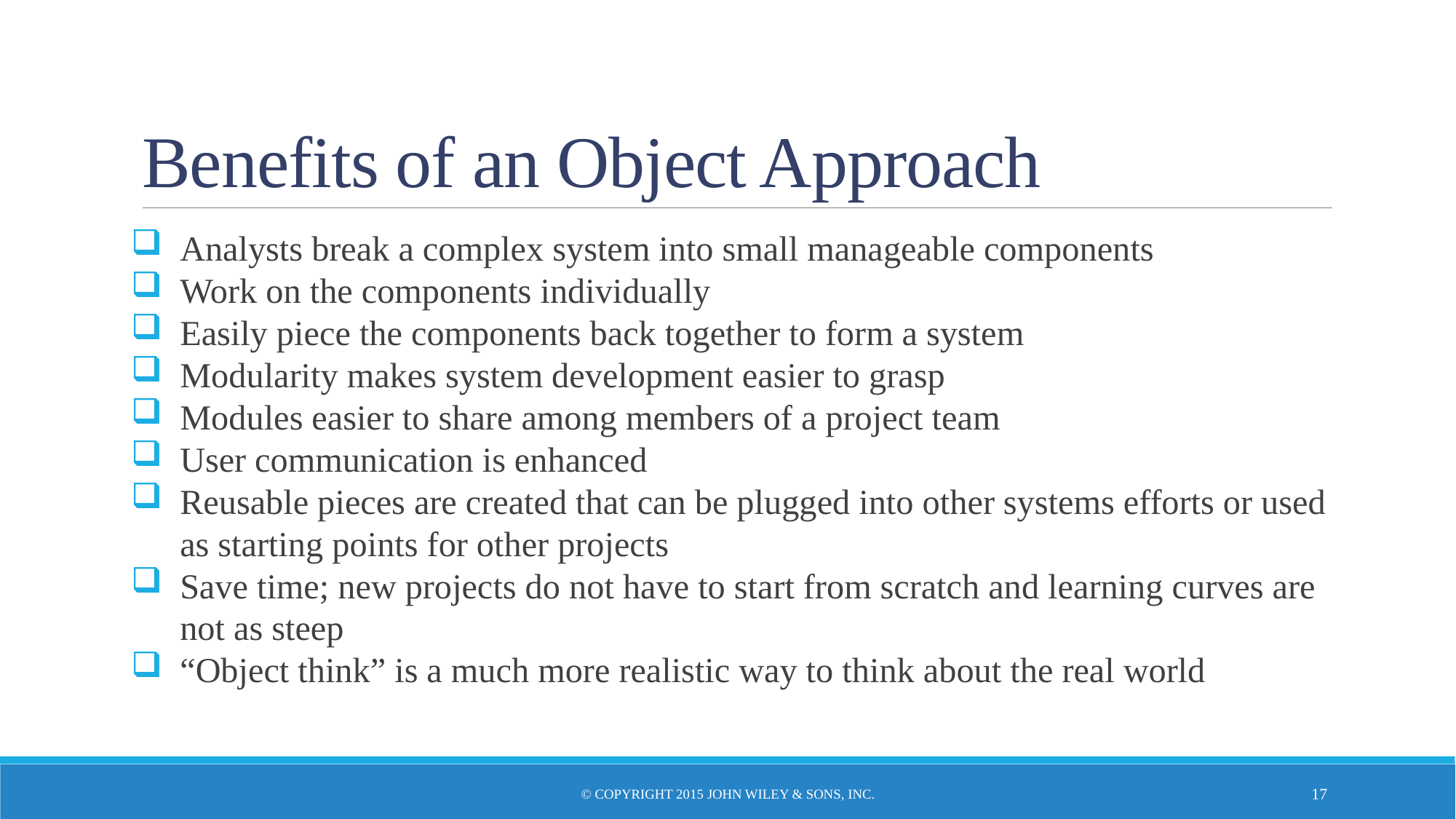

# Benefits of an Object Approach
Analysts break a complex system into small manageable components
Work on the components individually
Easily piece the components back together to form a system
Modularity makes system development easier to grasp
Modules easier to share among members of a project team
User communication is enhanced
Reusable pieces are created that can be plugged into other systems efforts or used as starting points for other projects
Save time; new projects do not have to start from scratch and learning curves are not as steep
“Object think” is a much more realistic way to think about the real world
© Copyright 2015 John Wiley & Sons, Inc.
17